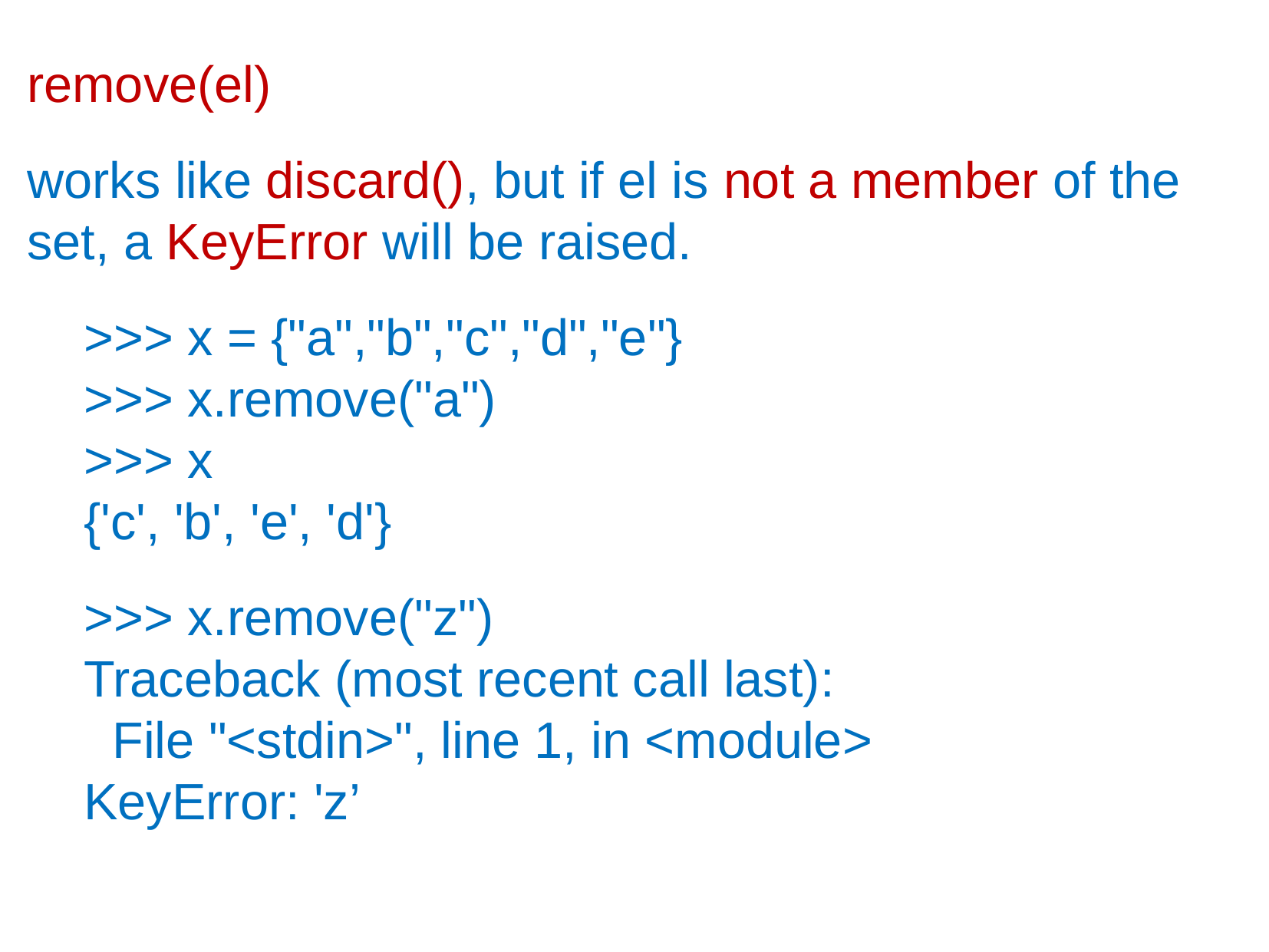

remove(el)

works like discard(), but if el is not a member of the set, a KeyError will be raised.

    >>> x = {"a","b","c","d","e"}
    >>> x.remove("a")
    >>> x
    {'c', 'b', 'e', 'd'}

    >>> x.remove("z")
    Traceback (most recent call last):
      File "<stdin>", line 1, in <module>
    KeyError: 'z’